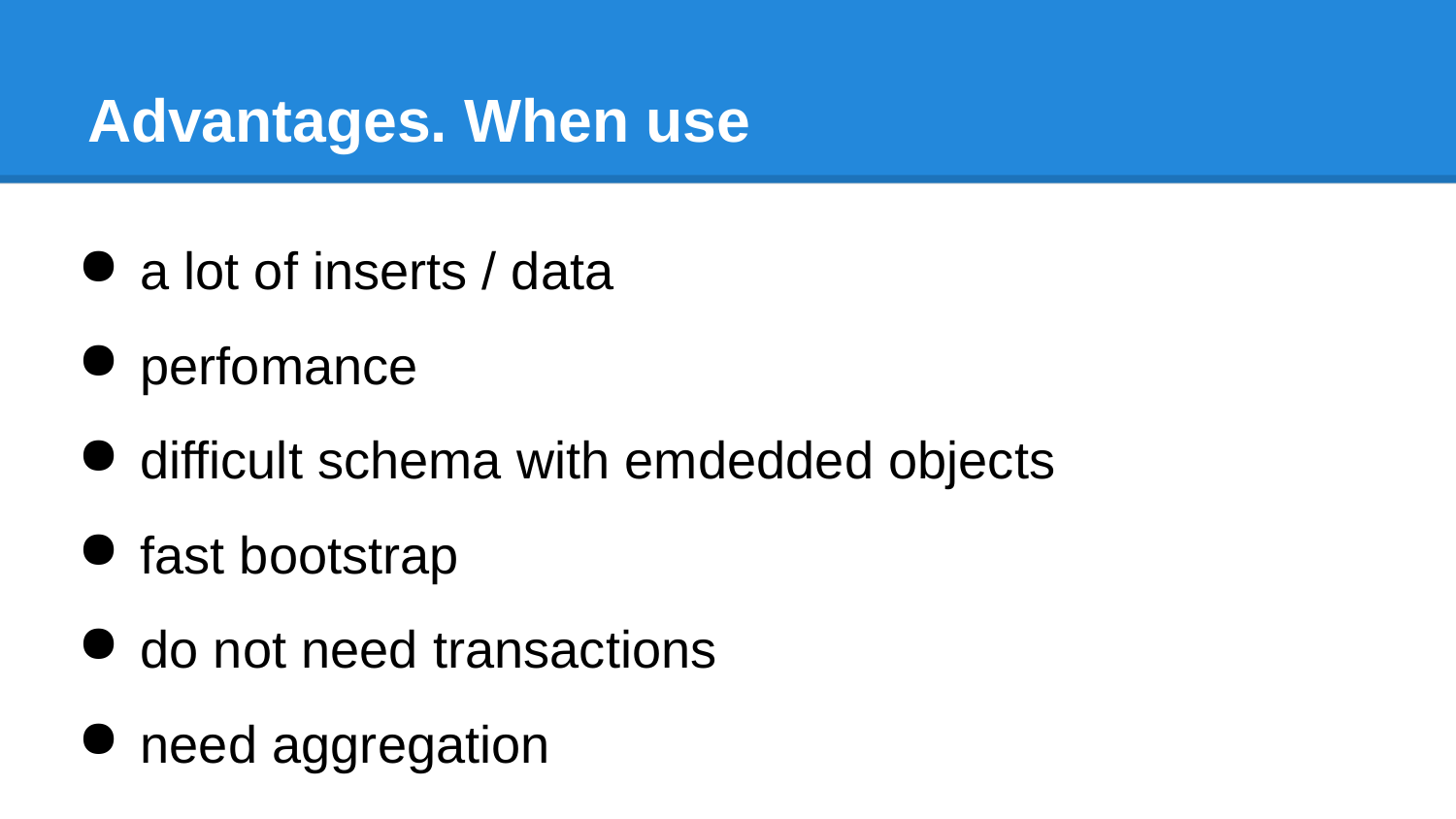

# Advantages. When use
a lot of inserts / data
perfomance
difficult schema with emdedded objects
fast bootstrap
do not need transactions
need aggregation